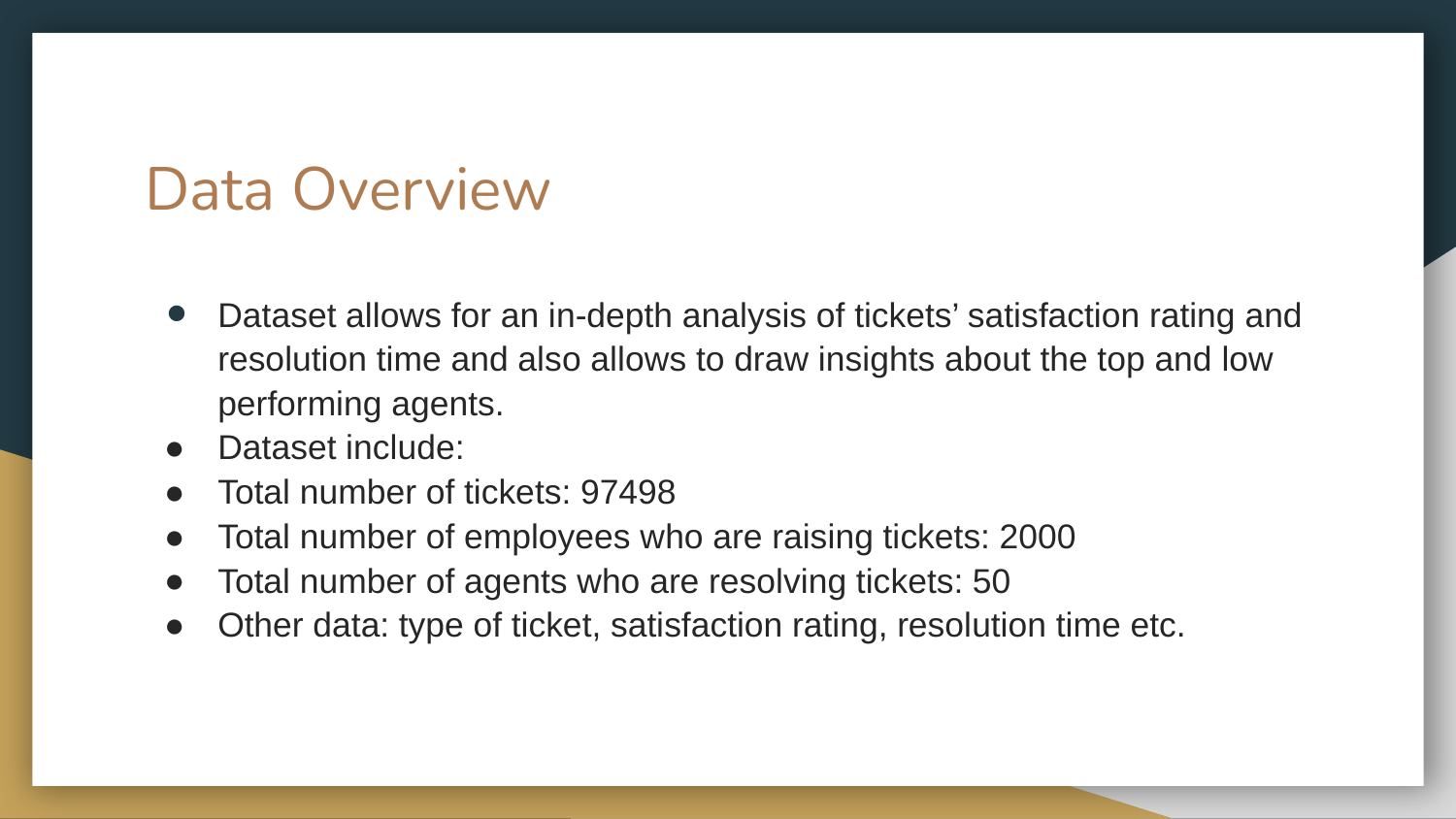

# Data Overview
Dataset allows for an in-depth analysis of tickets’ satisfaction rating and resolution time and also allows to draw insights about the top and low performing agents.
Dataset include:
Total number of tickets: 97498
Total number of employees who are raising tickets: 2000
Total number of agents who are resolving tickets: 50
Other data: type of ticket, satisfaction rating, resolution time etc.